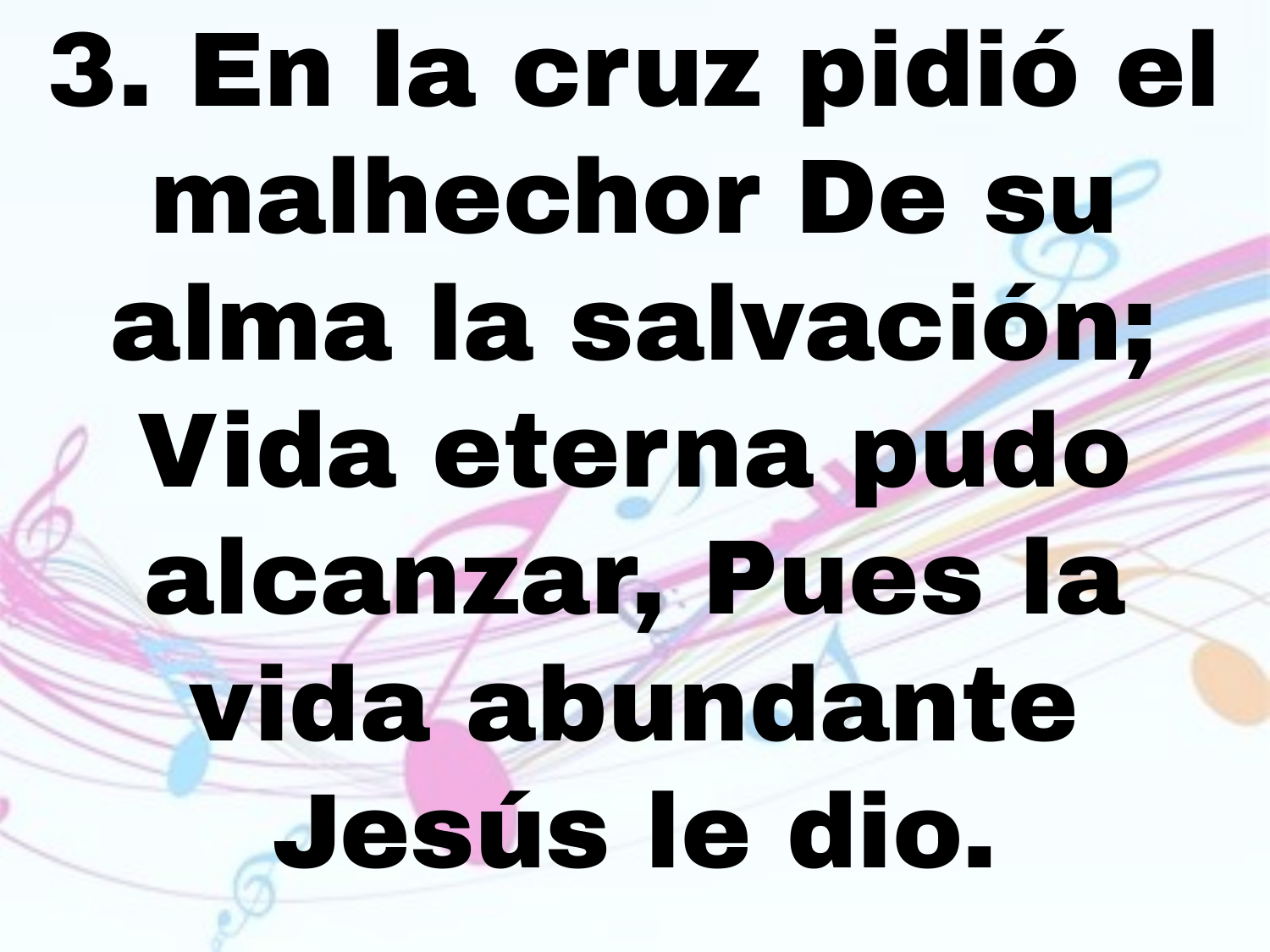

3. En la cruz pidió el malhechor De su alma la salvación; Vida eterna pudo alcanzar, Pues la vida abundante Jesús le dio.